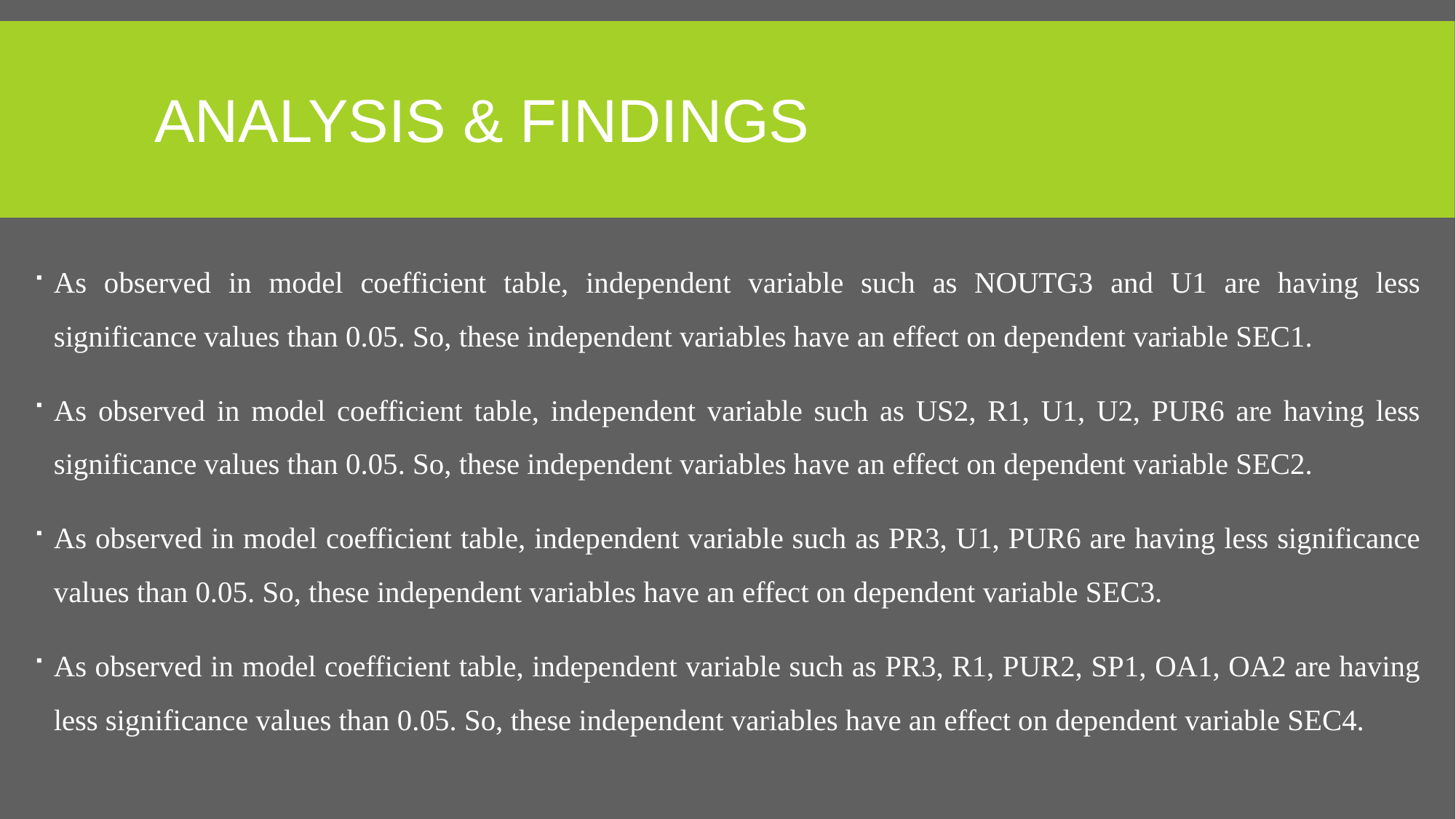

# Analysis & findings
As observed in model coefficient table, independent variable such as NOUTG3 and U1 are having less significance values than 0.05. So, these independent variables have an effect on dependent variable SEC1.
As observed in model coefficient table, independent variable such as US2, R1, U1, U2, PUR6 are having less significance values than 0.05. So, these independent variables have an effect on dependent variable SEC2.
As observed in model coefficient table, independent variable such as PR3, U1, PUR6 are having less significance values than 0.05. So, these independent variables have an effect on dependent variable SEC3.
As observed in model coefficient table, independent variable such as PR3, R1, PUR2, SP1, OA1, OA2 are having less significance values than 0.05. So, these independent variables have an effect on dependent variable SEC4.